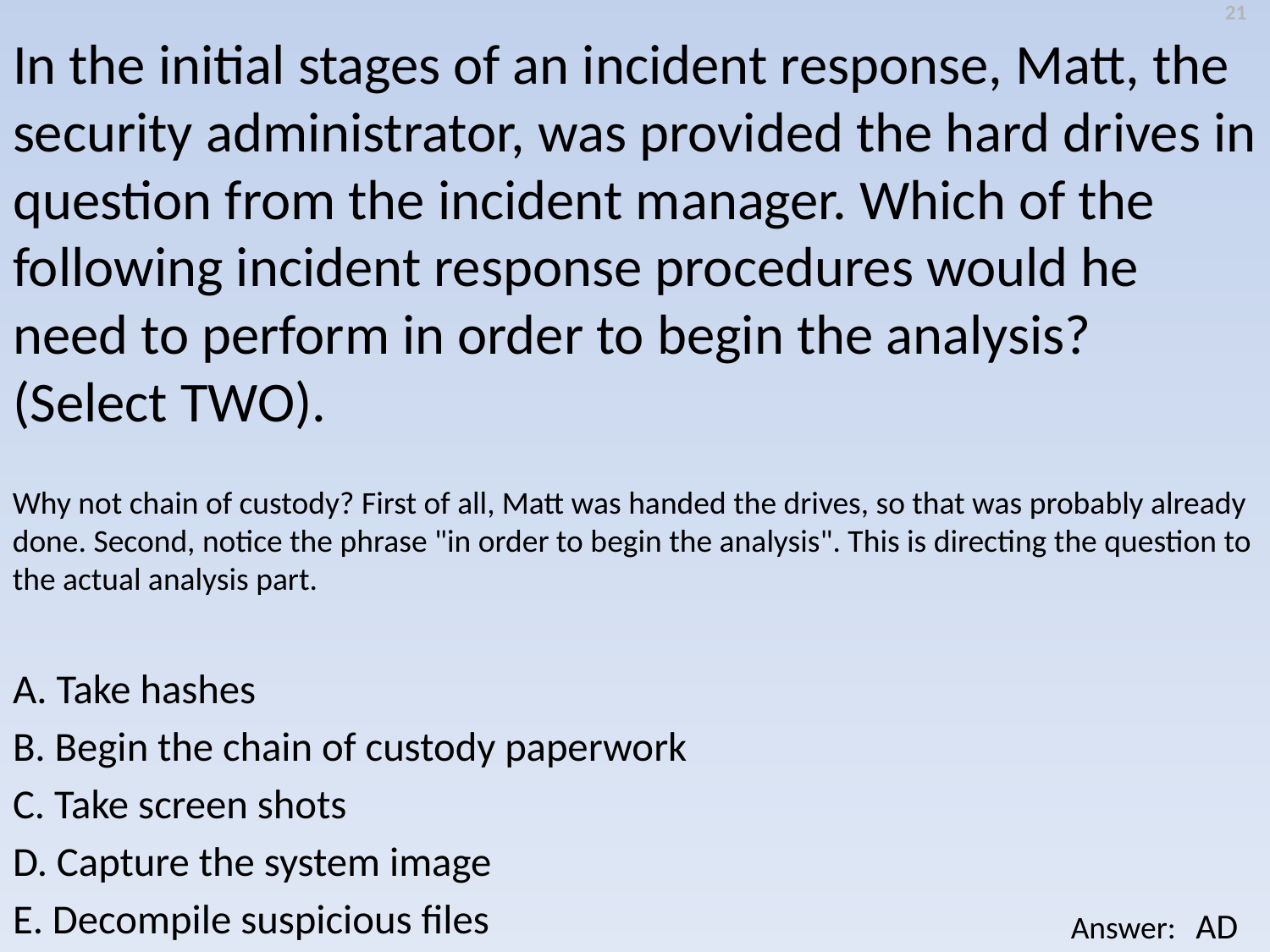

21
In the initial stages of an incident response, Matt, the security administrator, was provided the hard drives in question from the incident manager. Which of the following incident response procedures would he need to perform in order to begin the analysis? (Select TWO).
Why not chain of custody? First of all, Matt was handed the drives, so that was probably already done. Second, notice the phrase "in order to begin the analysis". This is directing the question to the actual analysis part.
A. Take hashes
B. Begin the chain of custody paperwork
C. Take screen shots
D. Capture the system image
E. Decompile suspicious files
AD